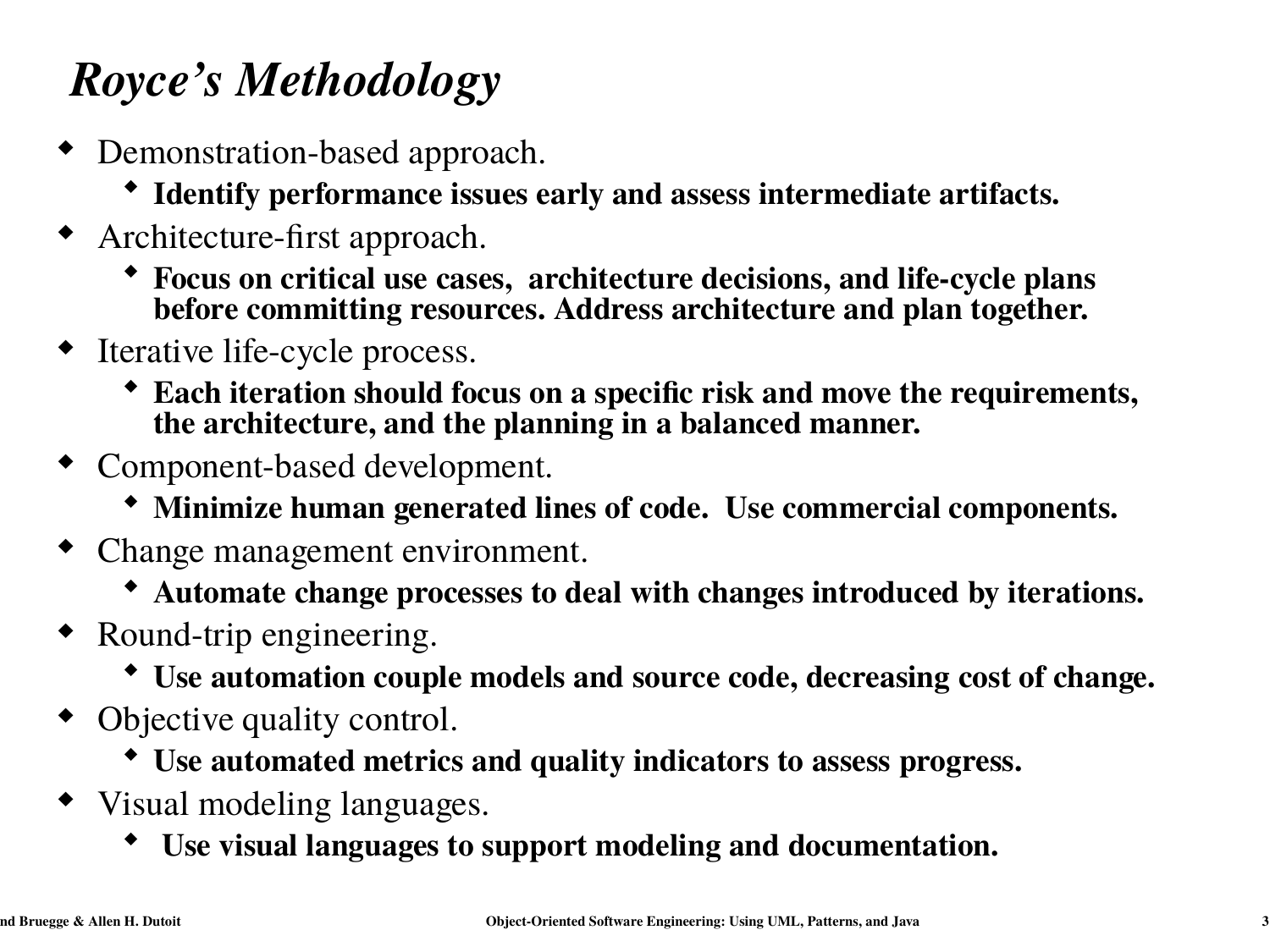

# Royce’s Methodology
Demonstration-based approach.
Identify performance issues early and assess intermediate artifacts.
Architecture-first approach.
Focus on critical use cases,  architecture decisions, and life-cycle plans before committing resources. Address architecture and plan together.
Iterative life-cycle process.
Each iteration should focus on a specific risk and move the requirements, the architecture, and the planning in a balanced manner.
Component-based development.
Minimize human generated lines of code.  Use commercial components.
Change management environment.
Automate change processes to deal with changes introduced by iterations.
Round-trip engineering.
Use automation couple models and source code, decreasing cost of change.
Objective quality control.
Use automated metrics and quality indicators to assess progress.
Visual modeling languages.
 Use visual languages to support modeling and documentation.